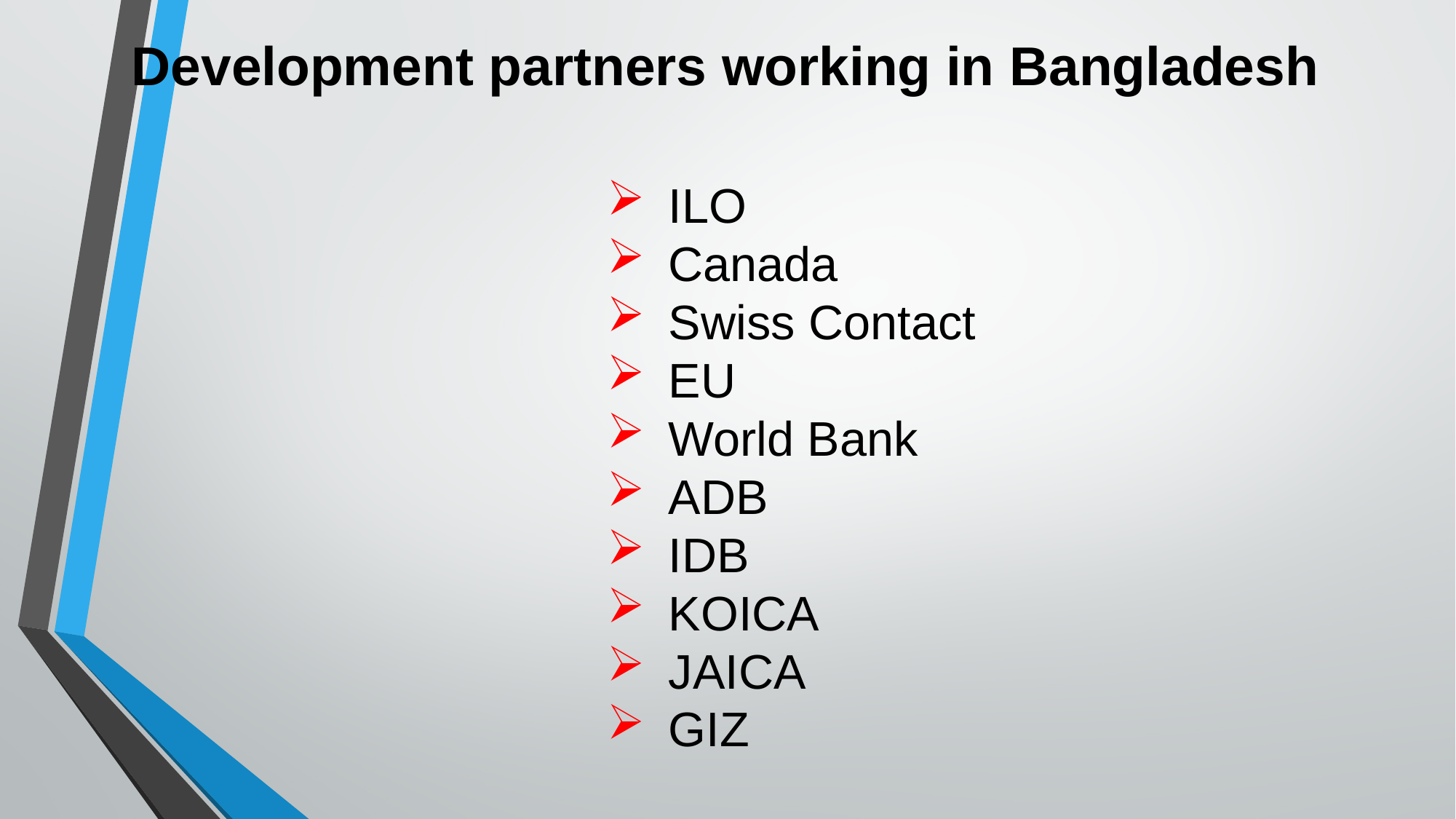

Development partners working in Bangladesh

ILO
Canada
Swiss Contact
EU
World Bank
ADB
IDB
KOICA
JAICA
GIZ